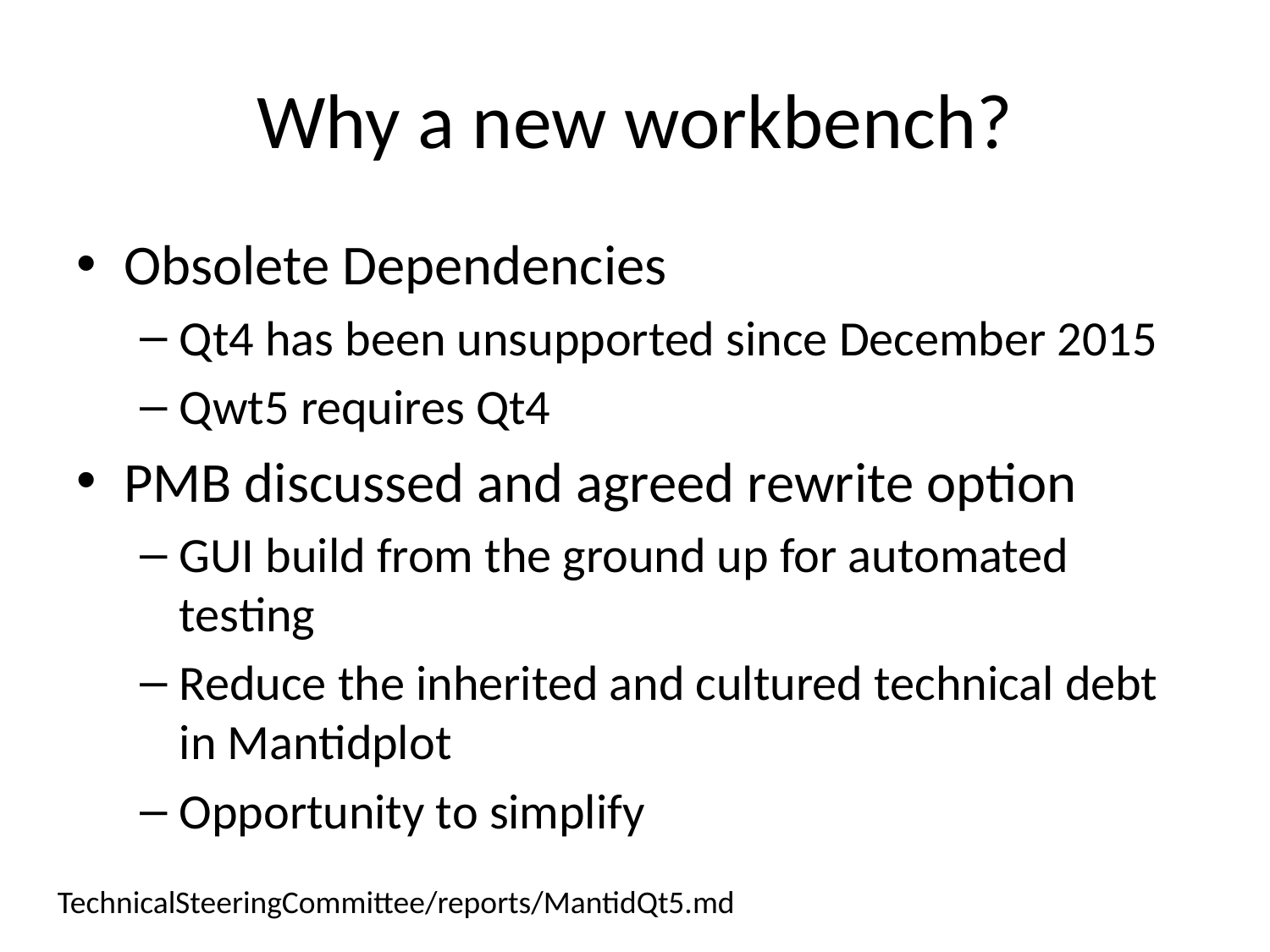

# Why a new workbench?
Obsolete Dependencies
Qt4 has been unsupported since December 2015
Qwt5 requires Qt4
PMB discussed and agreed rewrite option
GUI build from the ground up for automated testing
Reduce the inherited and cultured technical debt in Mantidplot
Opportunity to simplify
TechnicalSteeringCommittee/reports/MantidQt5.md